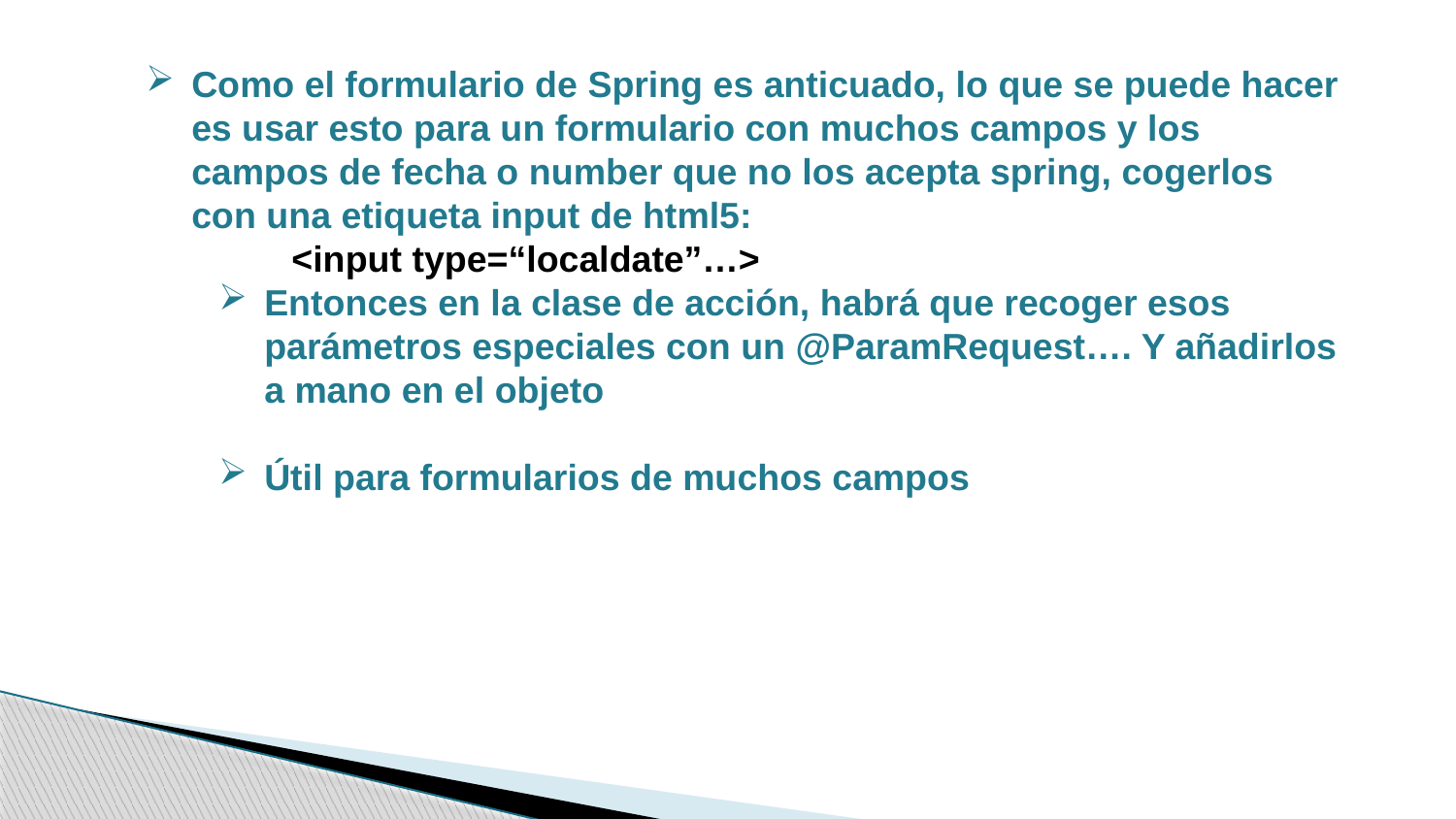

Como el formulario de Spring es anticuado, lo que se puede hacer es usar esto para un formulario con muchos campos y los campos de fecha o number que no los acepta spring, cogerlos con una etiqueta input de html5:
<input type=“localdate”…>
Entonces en la clase de acción, habrá que recoger esos parámetros especiales con un @ParamRequest…. Y añadirlos a mano en el objeto

Útil para formularios de muchos campos